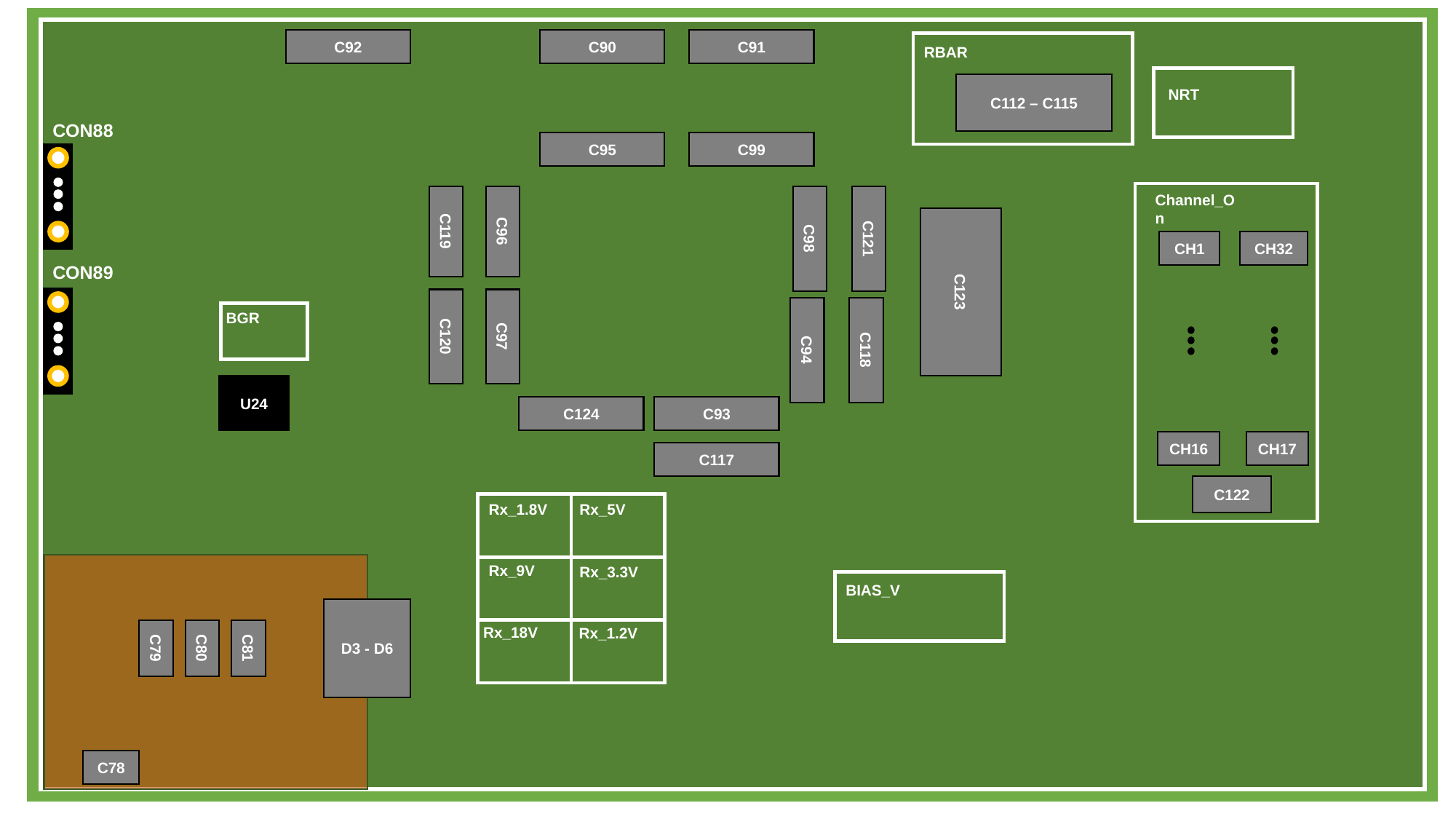

C92
C90
C91

RBAR

NRT
C112 – C115
CON88
C95
C99

Channel_On
C96
C119
C98
C121
CH1
CH32
C123
CON89

BGR

C97
C120

C94
C118

U24
C124
C93
CH16
CH17
C117
C122
Rx_1.8V
Rx_5V

Rx_9V

Rx_3.3V

BIAS_V
D3 - D6
Rx_18V
Rx_1.2V

C79
C80
C81
C78